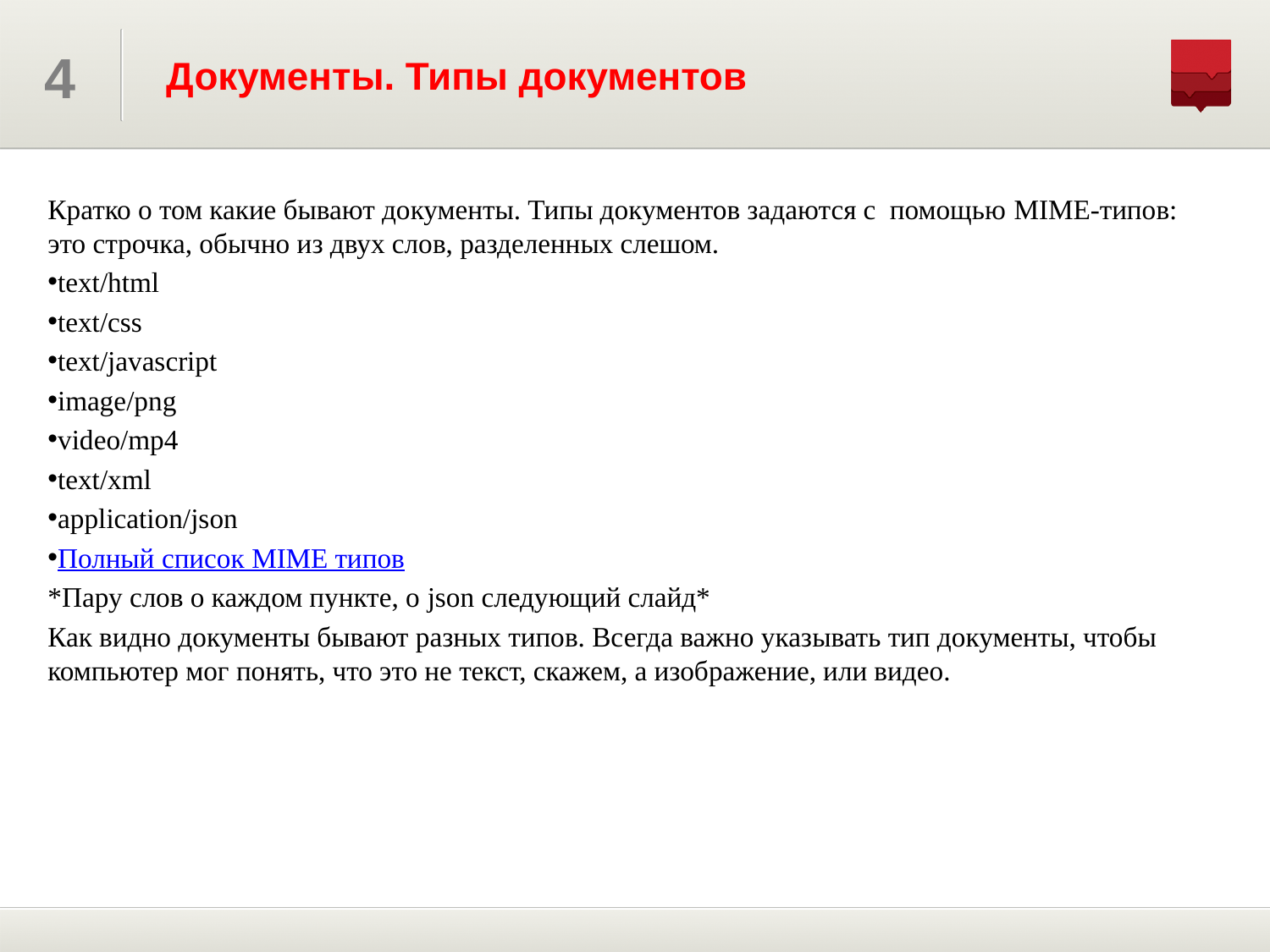

# Документы. Типы документов
Кратко о том какие бывают документы. Типы документов задаются с  помощью MIME-типов: это строчка, обычно из двух слов, разделенных слешом.
text/html
text/css
text/javascript
image/png
video/mp4
text/xml
application/json
Полный список MIME типов
*Пару слов о каждом пункте, о json следующий слайд*
Как видно документы бывают разных типов. Всегда важно указывать тип документы, чтобы компьютер мог понять, что это не текст, скажем, а изображение, или видео.